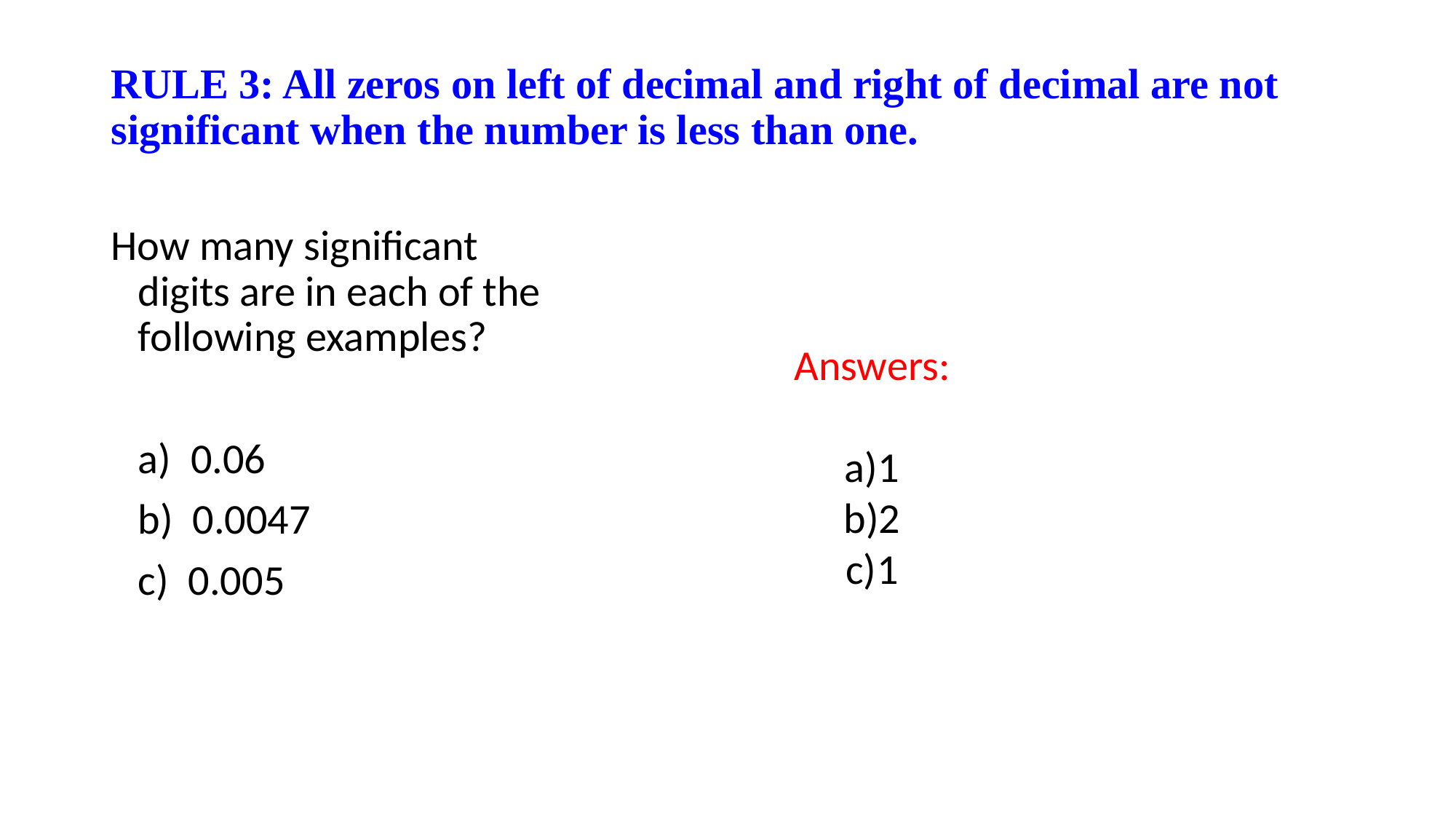

# RULE 3: All zeros on left of decimal and right of decimal are not significant when the number is less than one.
How many significant digits are in each of the following examples?

	a)  0.06
	b)  0.0047
	c)  0.005

Answers:

1
2
1